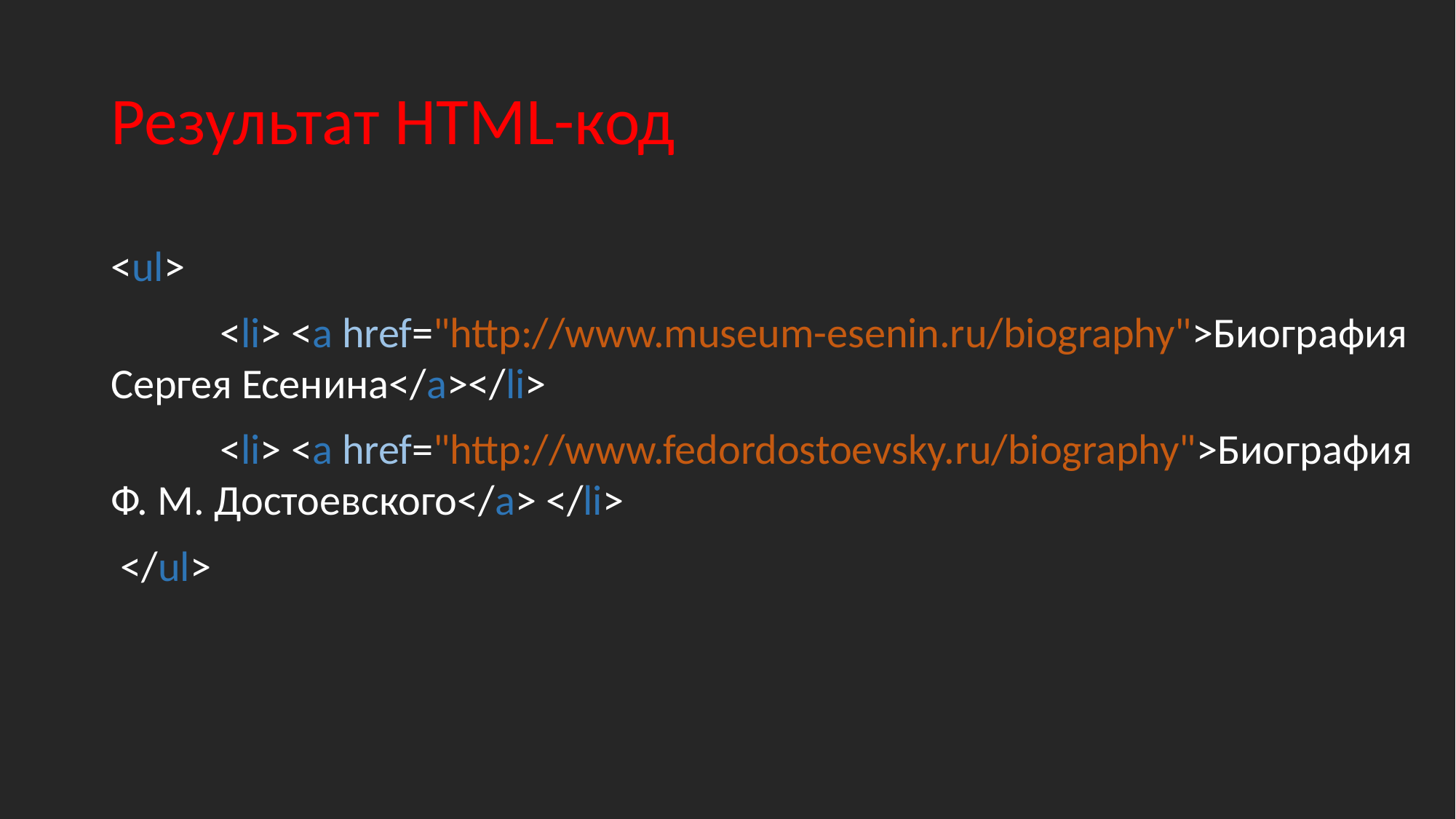

# Результат HTML-код
<ul>
	<li> <a href="http://www.museum-esenin.ru/biography">Биография Сергея Есенина</a></li>
	<li> <a href="http://www.fedordostoevsky.ru/biography">Биография Ф. М. Достоевского</a> </li>
 </ul>